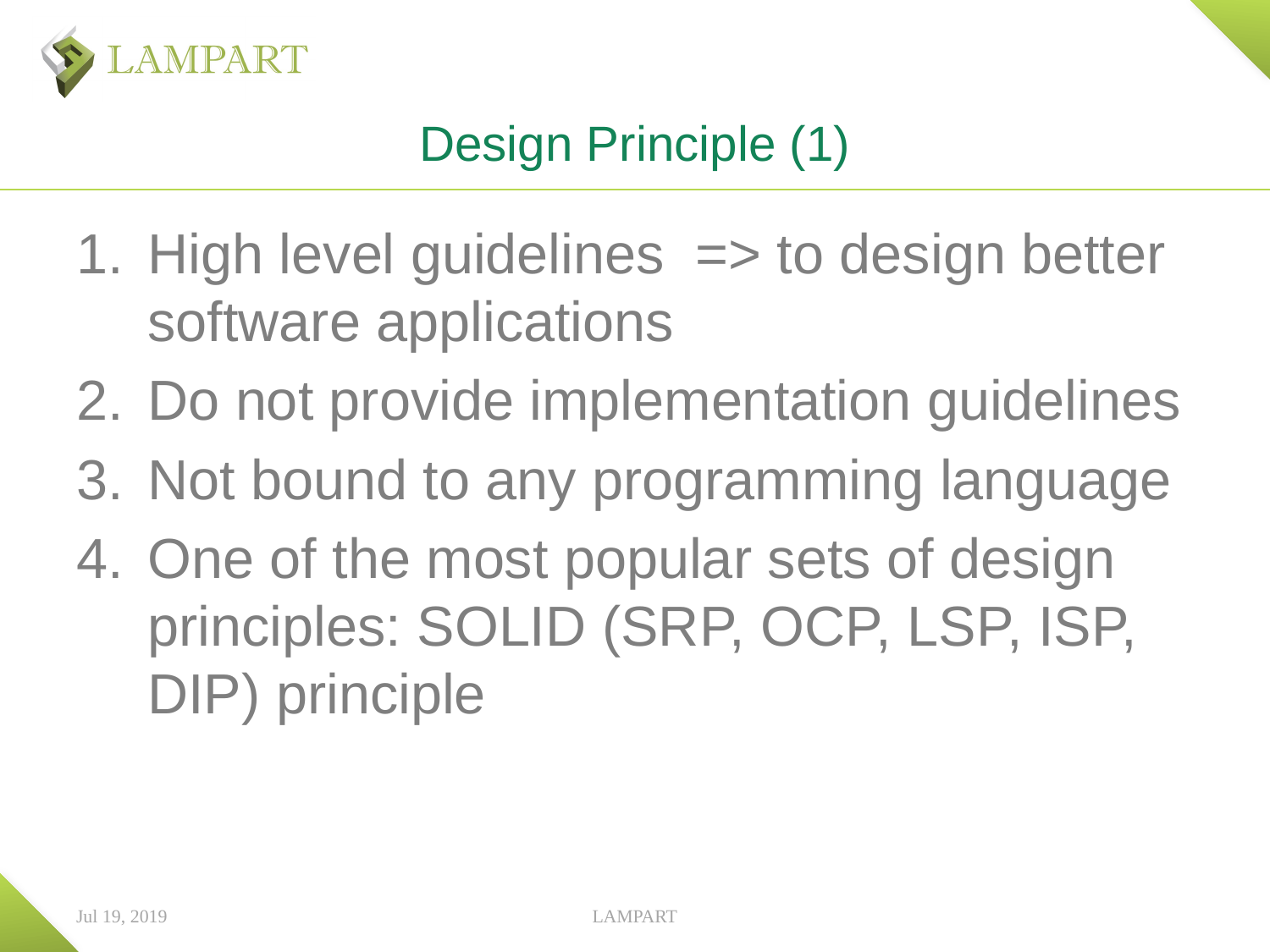

# Design Principle (1)
High level guidelines  => to design better software applications
Do not provide implementation guidelines
Not bound to any programming language
One of the most popular sets of design principles: SOLID (SRP, OCP, LSP, ISP, DIP) principle
Jul 19, 2019
LAMPART
12